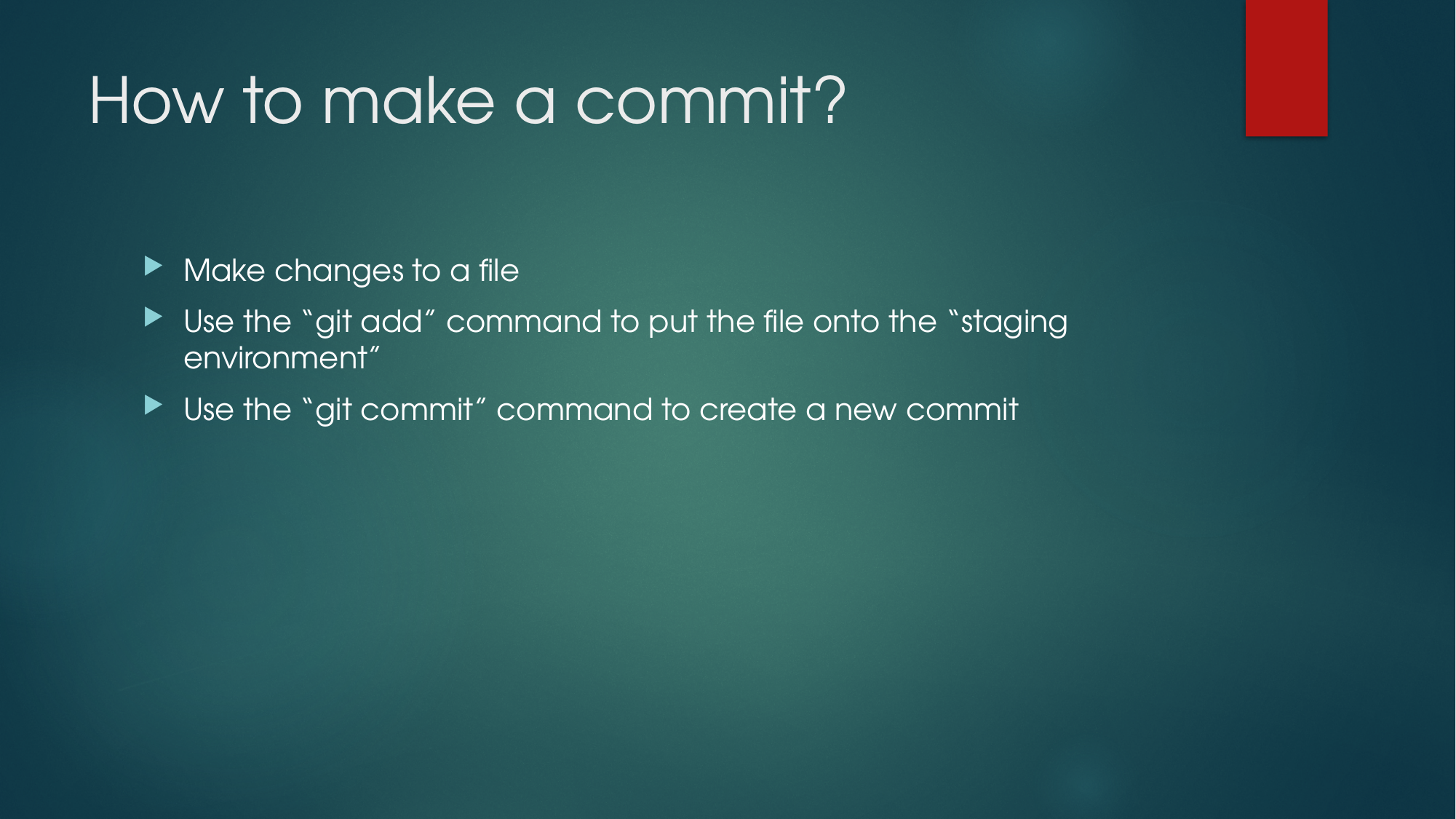

# How to make a commit?
Make changes to a file
Use the “git add” command to put the file onto the “staging environment”
Use the “git commit” command to create a new commit